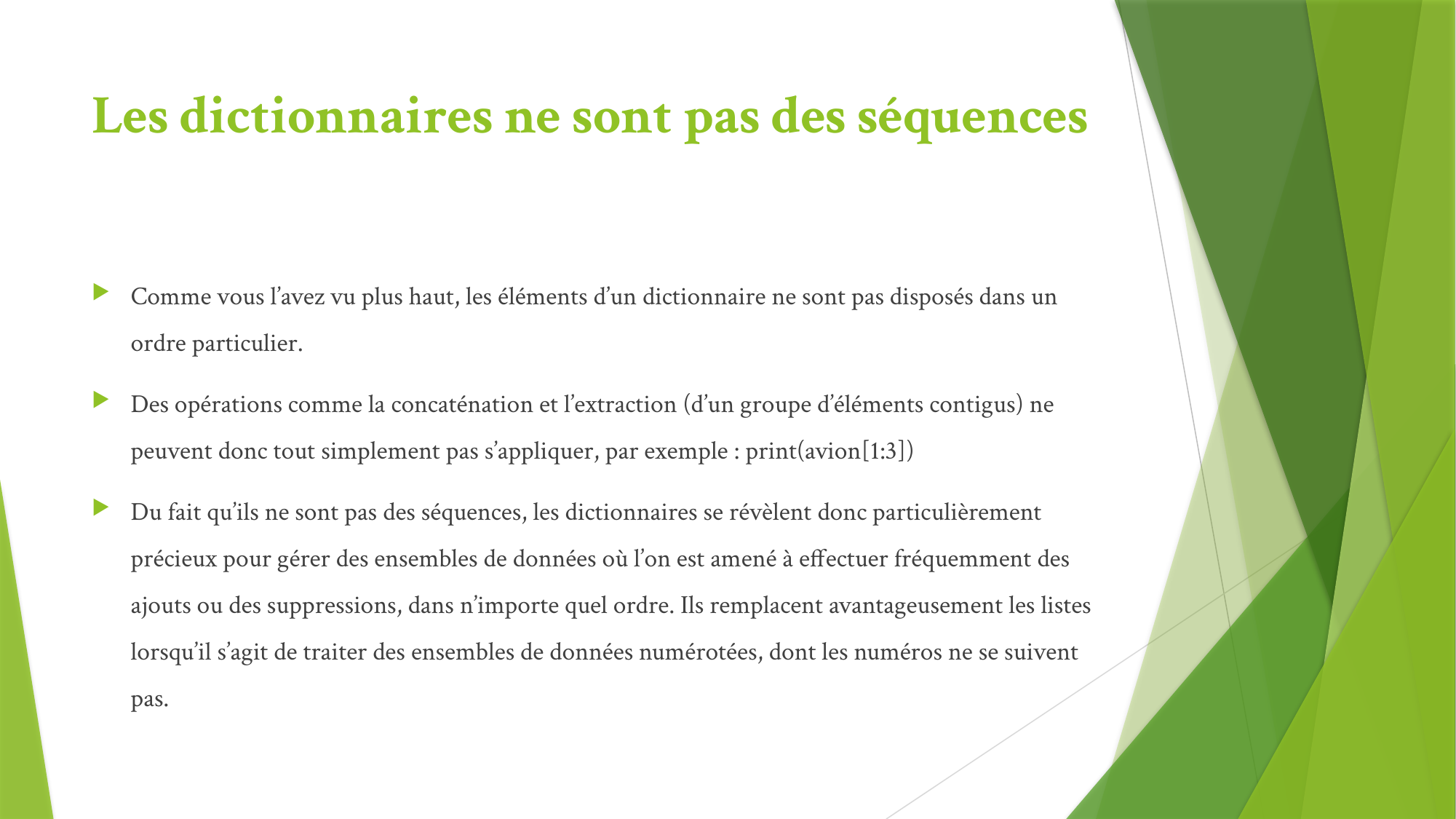

# Les dictionnaires ne sont pas des séquences
Comme vous l’avez vu plus haut, les éléments d’un dictionnaire ne sont pas disposés dans un ordre particulier.
Des opérations comme la concaténation et l’extraction (d’un groupe d’éléments contigus) ne peuvent donc tout simplement pas s’appliquer, par exemple : print(avion[1:3])
Du fait qu’ils ne sont pas des séquences, les dictionnaires se révèlent donc particulièrement précieux pour gérer des ensembles de données où l’on est amené à effectuer fréquemment des ajouts ou des suppressions, dans n’importe quel ordre. Ils remplacent avantageusement les listes lorsqu’il s’agit de traiter des ensembles de données numérotées, dont les numéros ne se suivent pas.